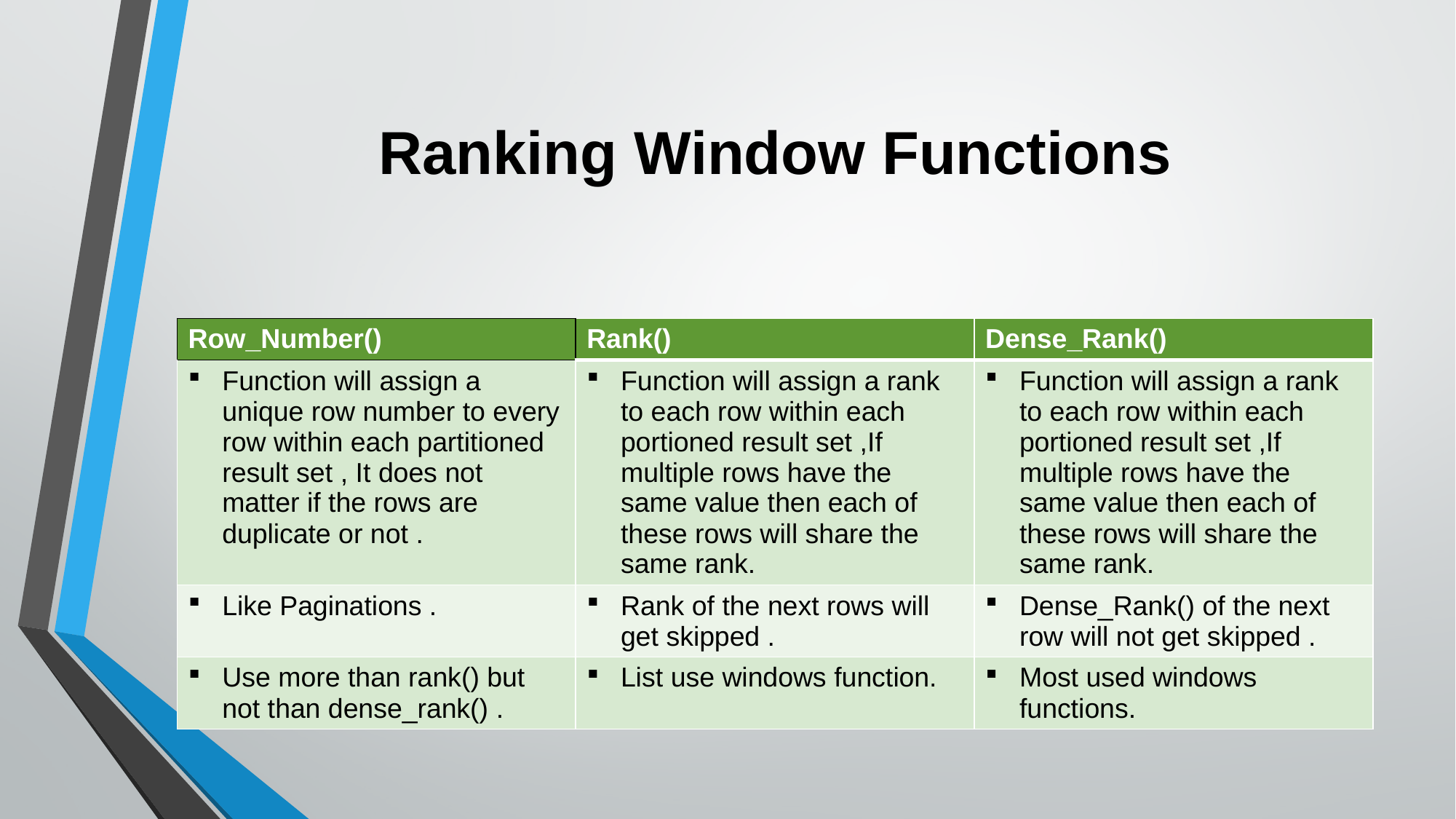

# Ranking Window Functions
| Row\_Number() | Rank() | Dense\_Rank() |
| --- | --- | --- |
| Function will assign a unique row number to every row within each partitioned result set , It does not matter if the rows are duplicate or not . | Function will assign a rank to each row within each portioned result set ,If multiple rows have the same value then each of these rows will share the same rank. | Function will assign a rank to each row within each portioned result set ,If multiple rows have the same value then each of these rows will share the same rank. |
| Like Paginations . | Rank of the next rows will get skipped . | Dense\_Rank() of the next row will not get skipped . |
| Use more than rank() but not than dense\_rank() . | List use windows function. | Most used windows functions. |